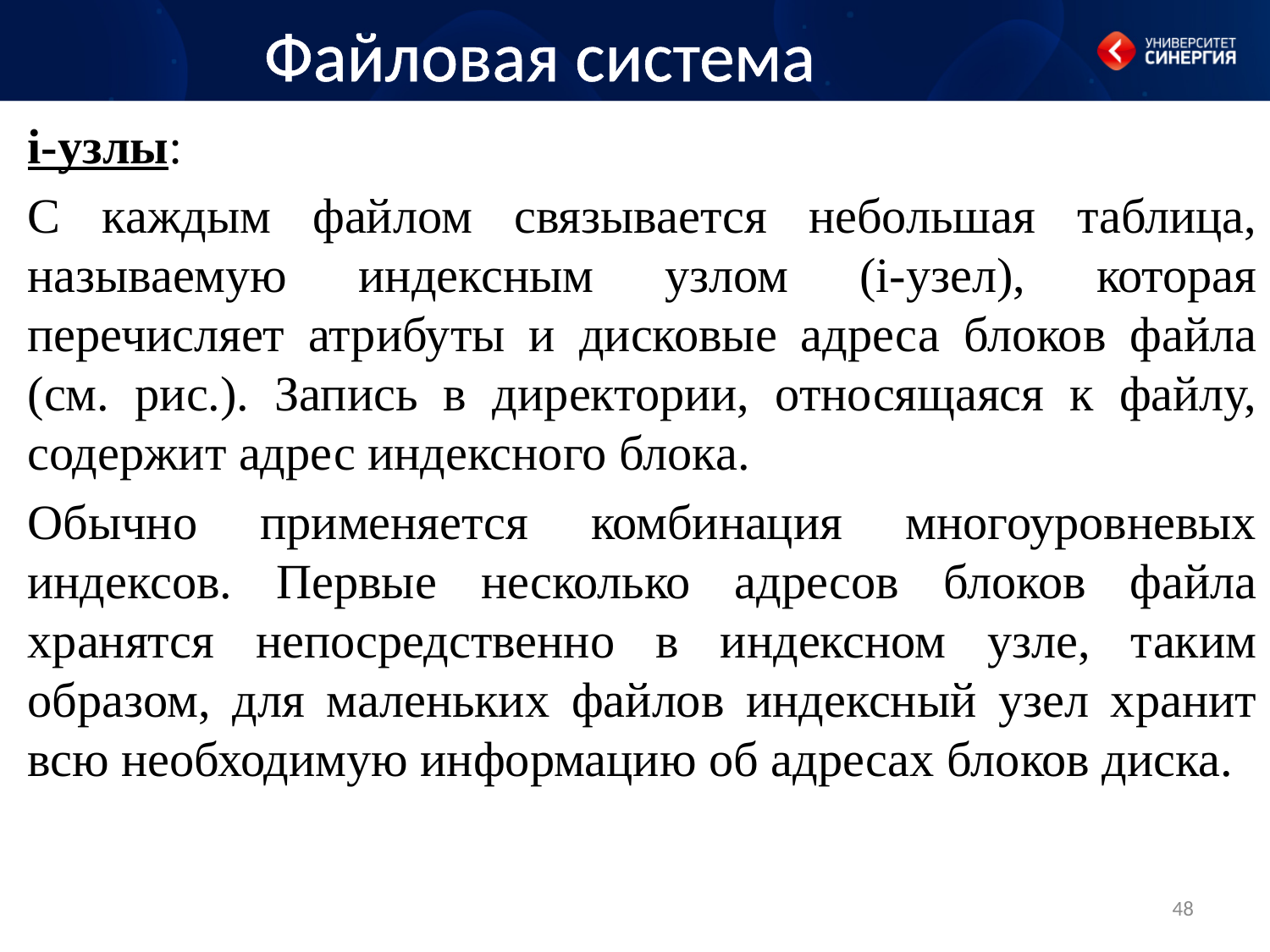

Файловая система
i-узлы:
С каждым файлом связывается небольшая таблица, называемую индексным узлом (i-узел), которая перечисляет атрибуты и дисковые адреса блоков файла (см. рис.). Запись в директории, относящаяся к файлу, содержит адрес индексного блока.
Обычно применяется комбинация многоуровневых индексов. Первые несколько адресов блоков файла хранятся непосредственно в индексном узле, таким образом, для маленьких файлов индексный узел хранит всю необходимую информацию об адресах блоков диска.
48